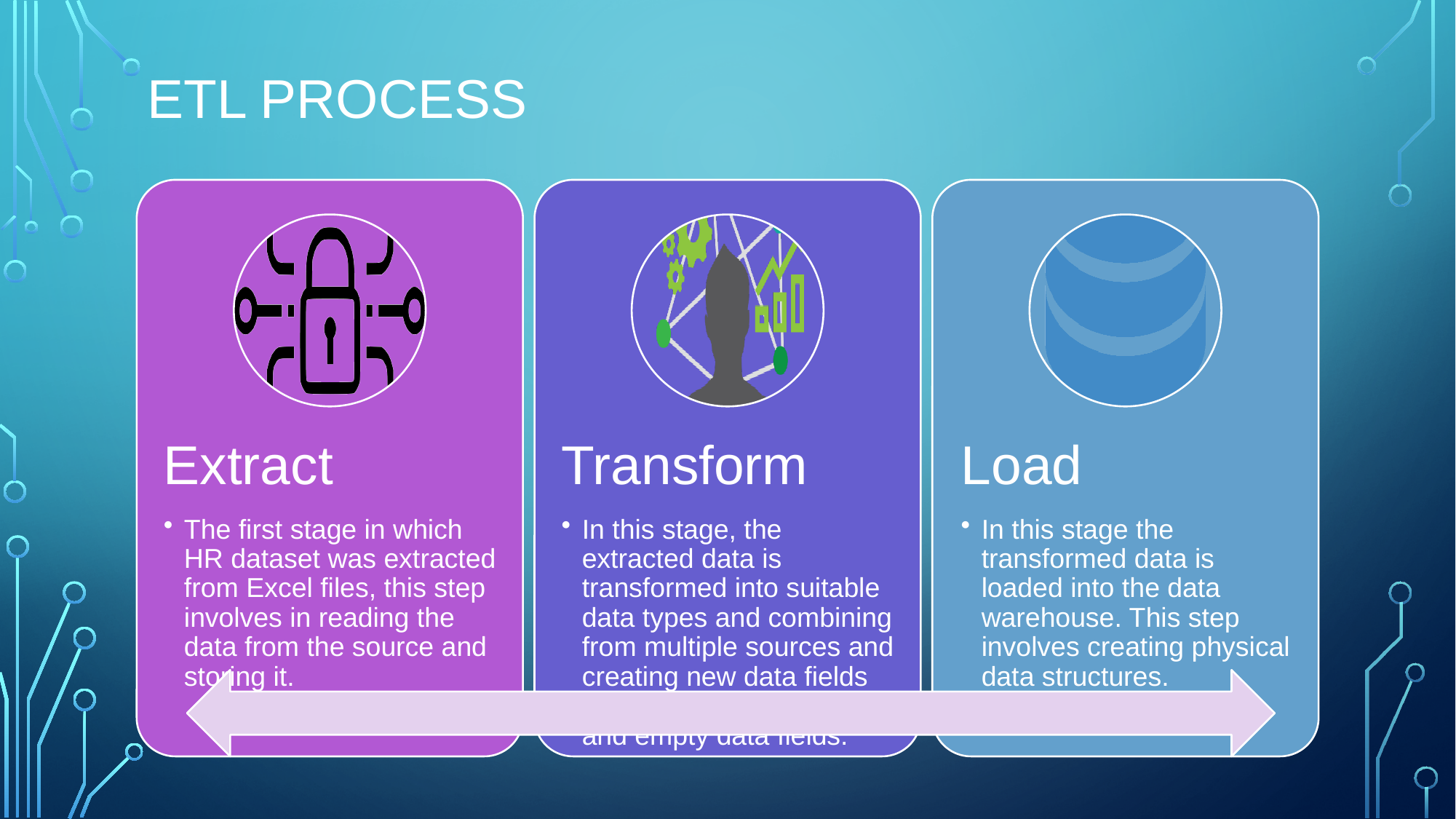

# ETL PROCESS
Extract
The first stage in which HR dataset was extracted from Excel files, this step involves in reading the data from the source and storing it.
Transform
In this stage, the extracted data is transformed into suitable data types and combining from multiple sources and creating new data fields and removing duplicates and empty data fields.

Load
In this stage the transformed data is loaded into the data warehouse. This step involves creating physical data structures.